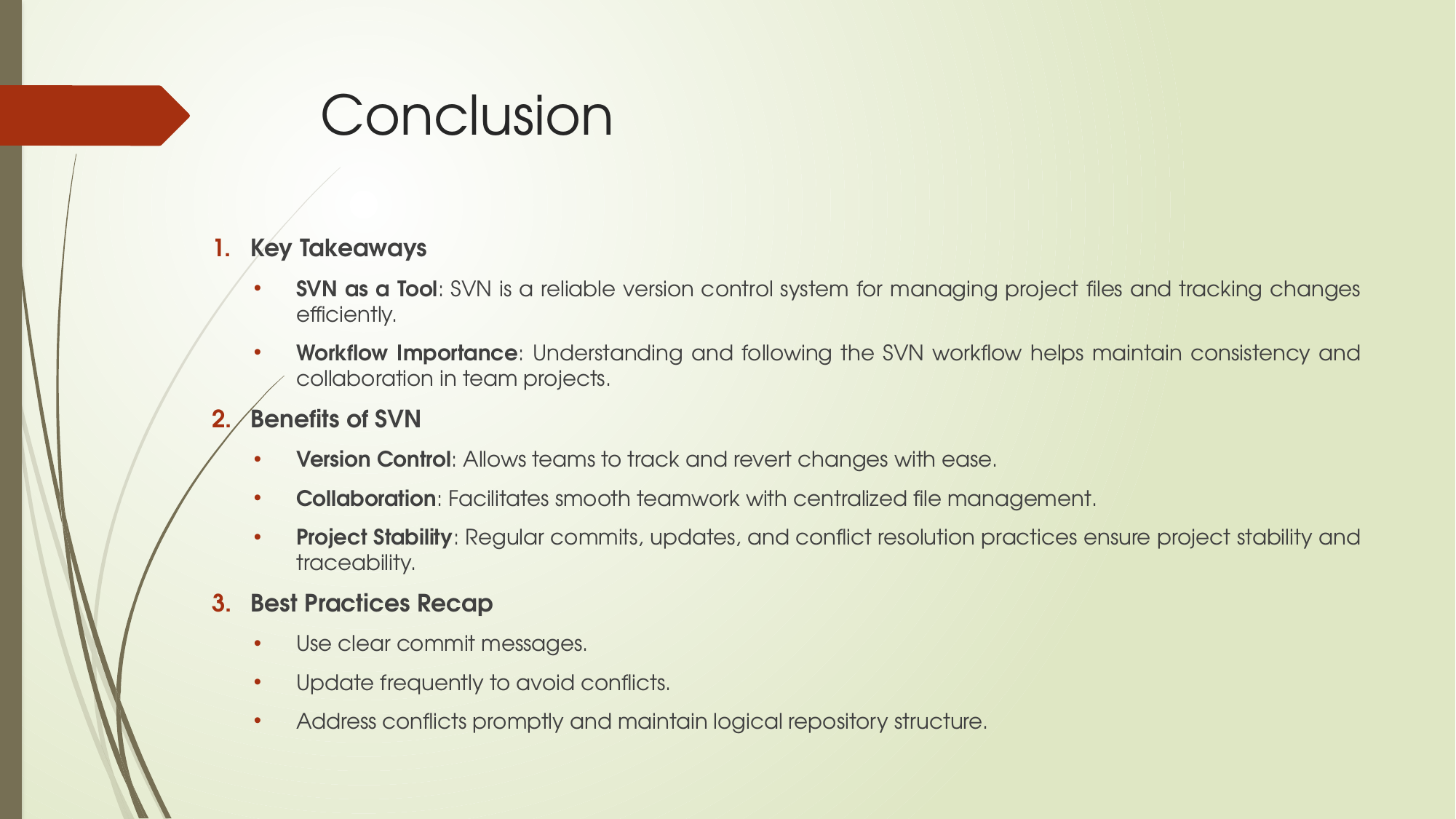

# Conclusion
Key Takeaways
SVN as a Tool: SVN is a reliable version control system for managing project files and tracking changes efficiently.
Workflow Importance: Understanding and following the SVN workflow helps maintain consistency and collaboration in team projects.
Benefits of SVN
Version Control: Allows teams to track and revert changes with ease.
Collaboration: Facilitates smooth teamwork with centralized file management.
Project Stability: Regular commits, updates, and conflict resolution practices ensure project stability and traceability.
Best Practices Recap
Use clear commit messages.
Update frequently to avoid conflicts.
Address conflicts promptly and maintain logical repository structure.